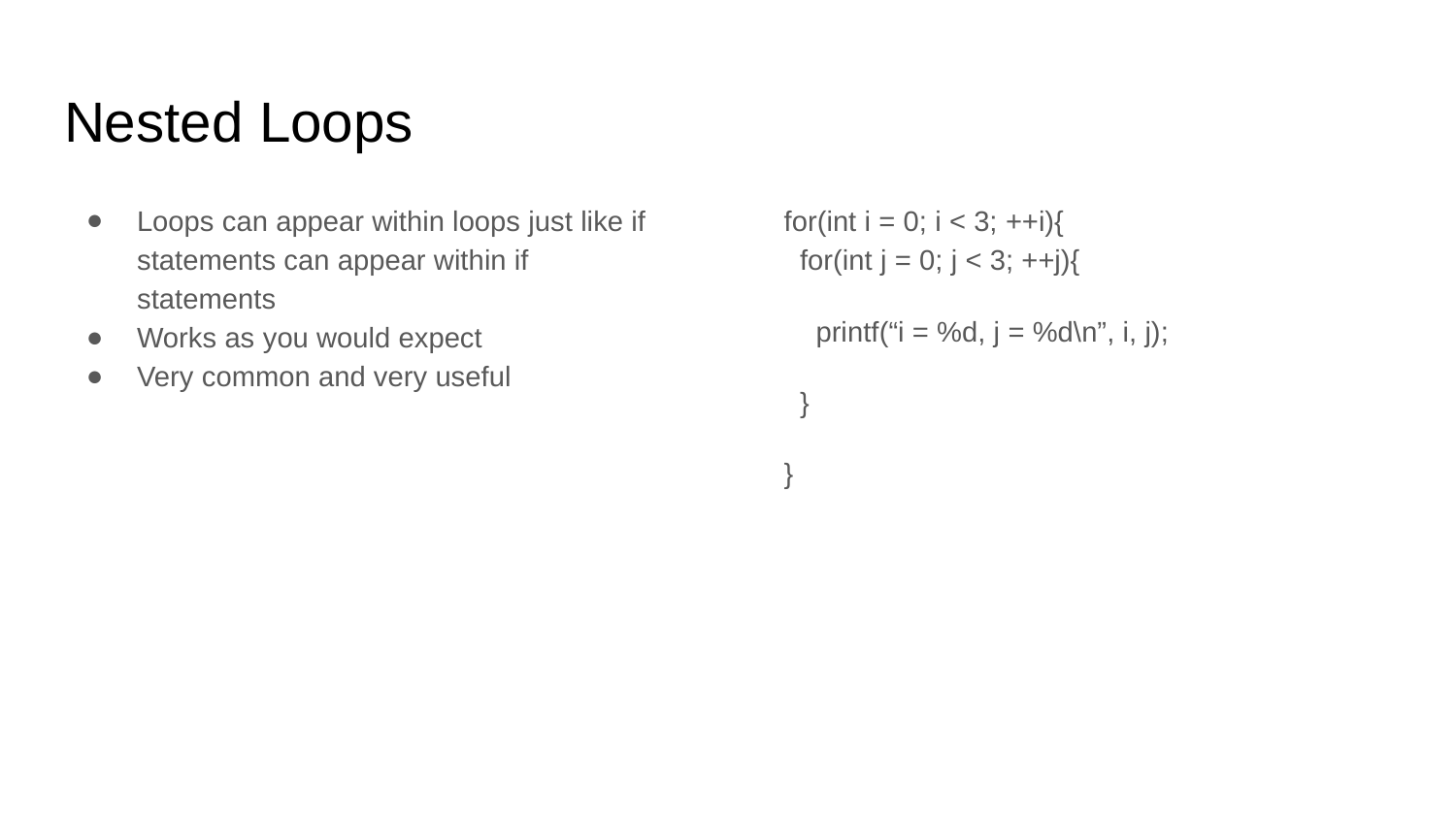

# Nested Loops
Loops can appear within loops just like if statements can appear within if statements
Works as you would expect
Very common and very useful
for(int i = 0; i < 3; ++i){
  for(int j = 0; j < 3; ++j){
    printf(“i = %d, j = %d\n”, i, j);
  }
}